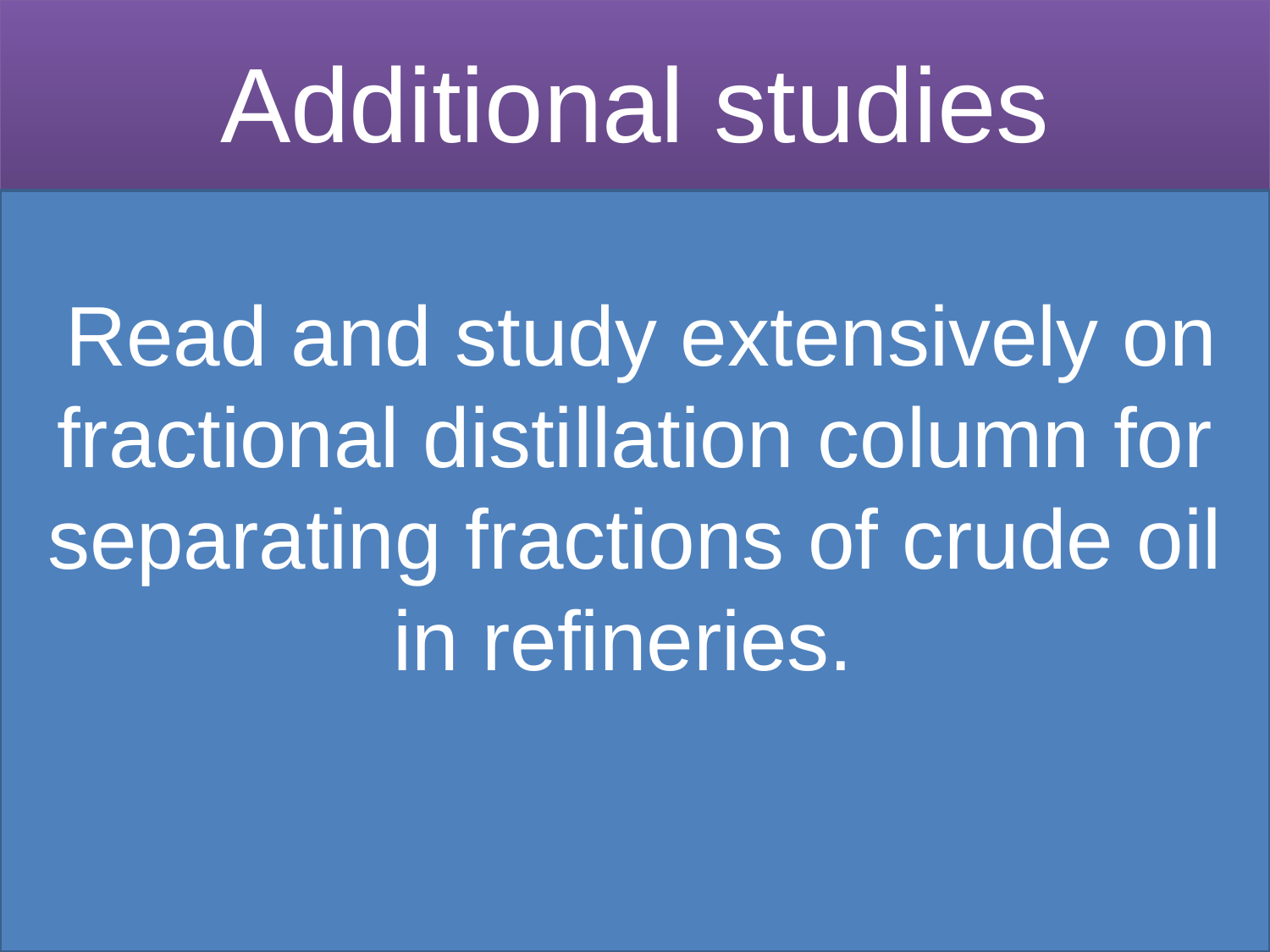

# Additional studies

 Read and study extensively on fractional distillation column for separating fractions of crude oil in refineries.